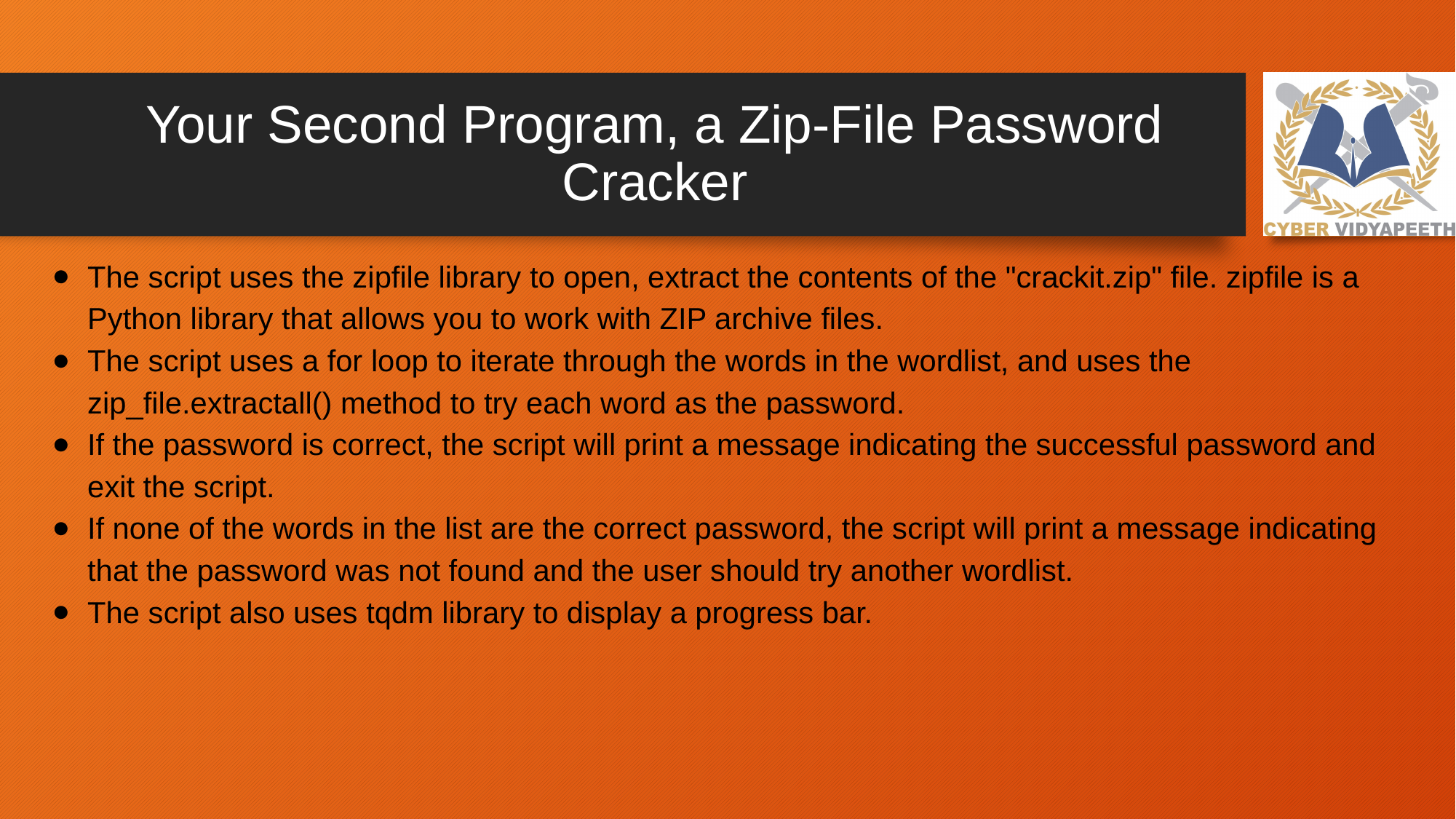

# Your Second Program, a Zip-File Password Cracker
The script uses the zipfile library to open, extract the contents of the "crackit.zip" file. zipfile is a Python library that allows you to work with ZIP archive files.
The script uses a for loop to iterate through the words in the wordlist, and uses the zip_file.extractall() method to try each word as the password.
If the password is correct, the script will print a message indicating the successful password and exit the script.
If none of the words in the list are the correct password, the script will print a message indicating that the password was not found and the user should try another wordlist.
The script also uses tqdm library to display a progress bar.